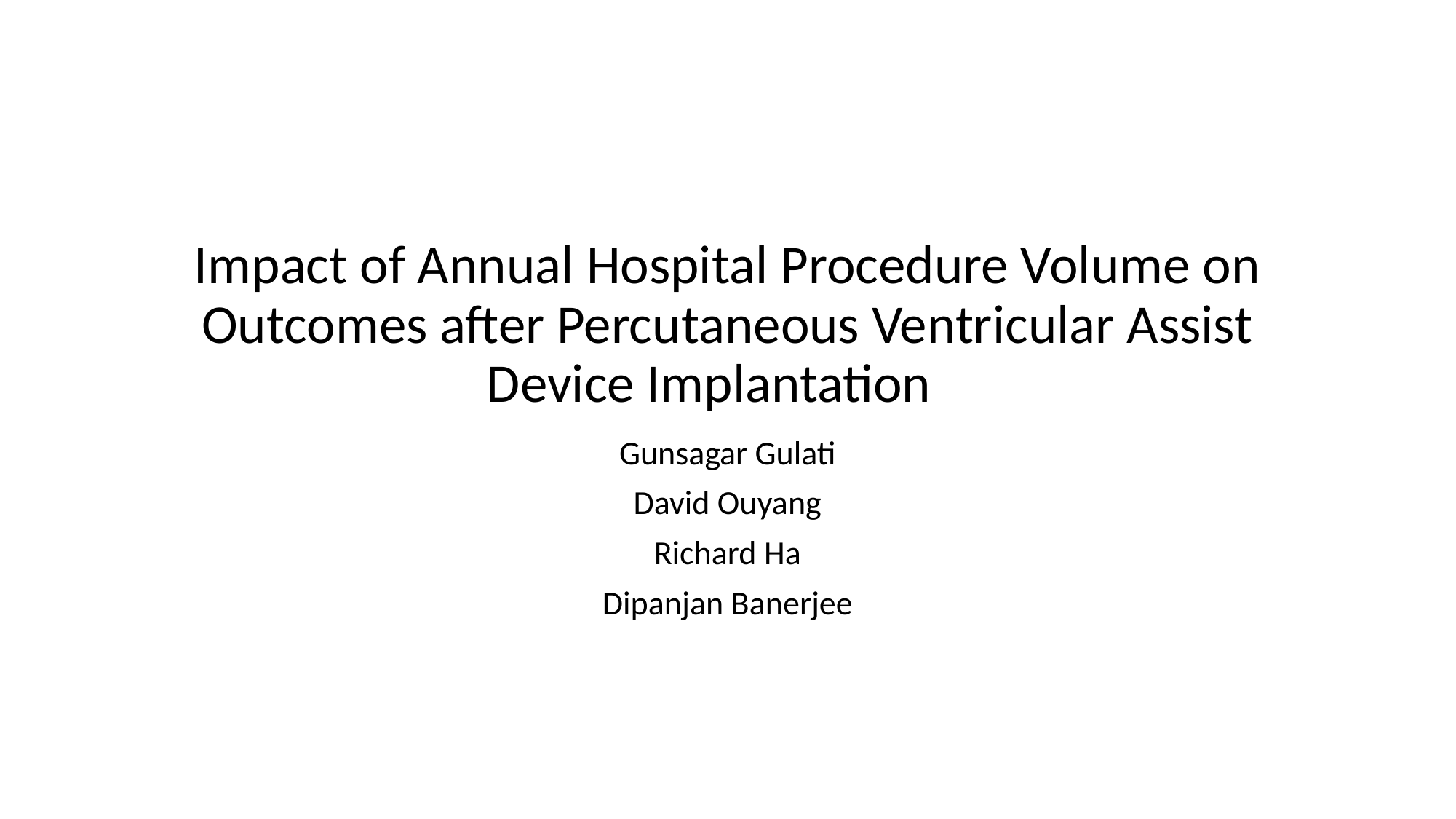

# Impact of Annual Hospital Procedure Volume on Outcomes after Percutaneous Ventricular Assist Device Implantation
Gunsagar Gulati
David Ouyang
Richard Ha
Dipanjan Banerjee